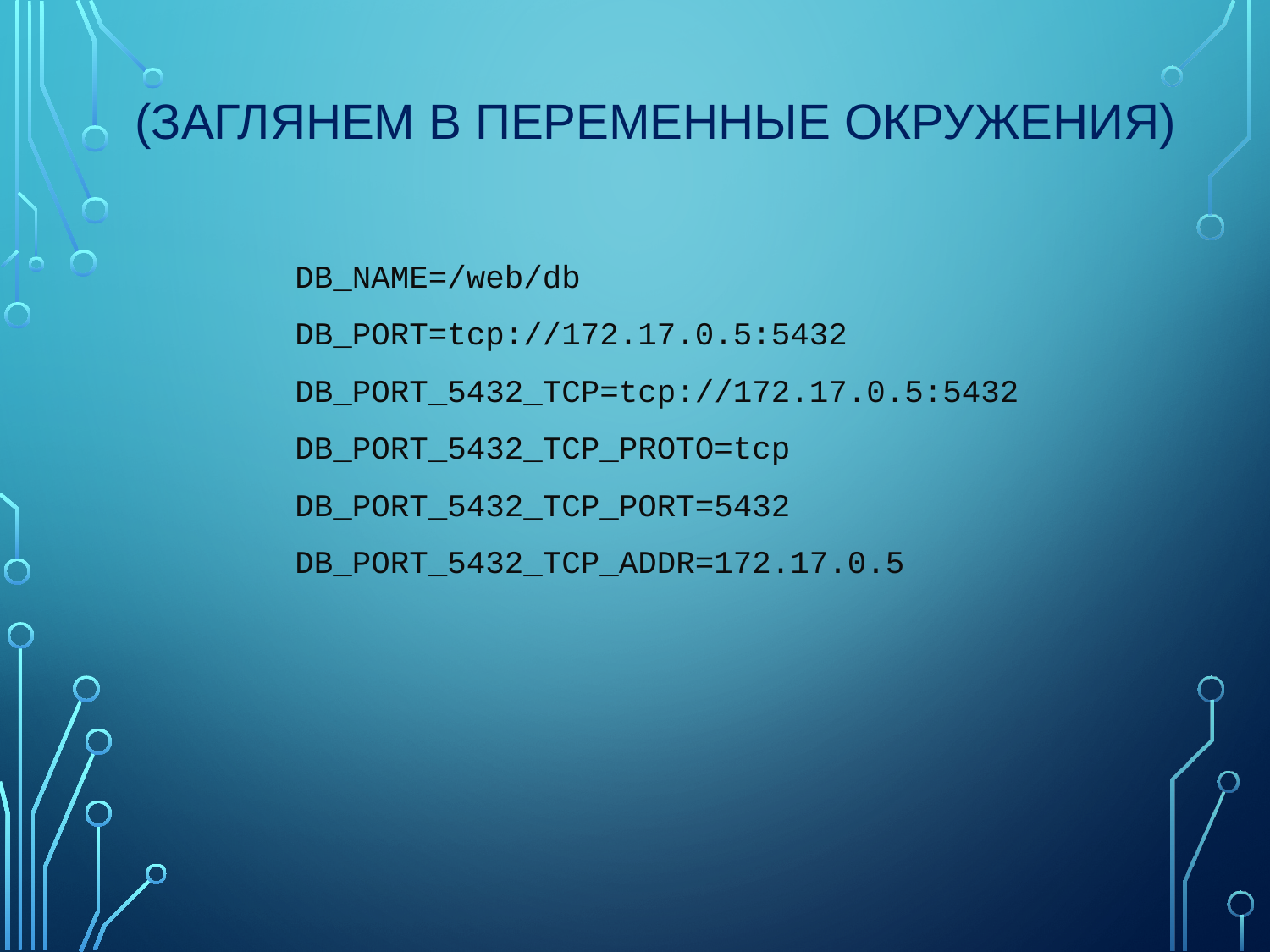

(ЗАГЛЯНЕМ В ПЕРЕМЕННЫЕ ОКРУЖЕНИЯ)

DB_NAME=/web/db
DB_PORT=tcp://172.17.0.5:5432
DB_PORT_5432_TCP=tcp://172.17.0.5:5432
DB_PORT_5432_TCP_PROTO=tcp
DB_PORT_5432_TCP_PORT=5432
DB_PORT_5432_TCP_ADDR=172.17.0.5